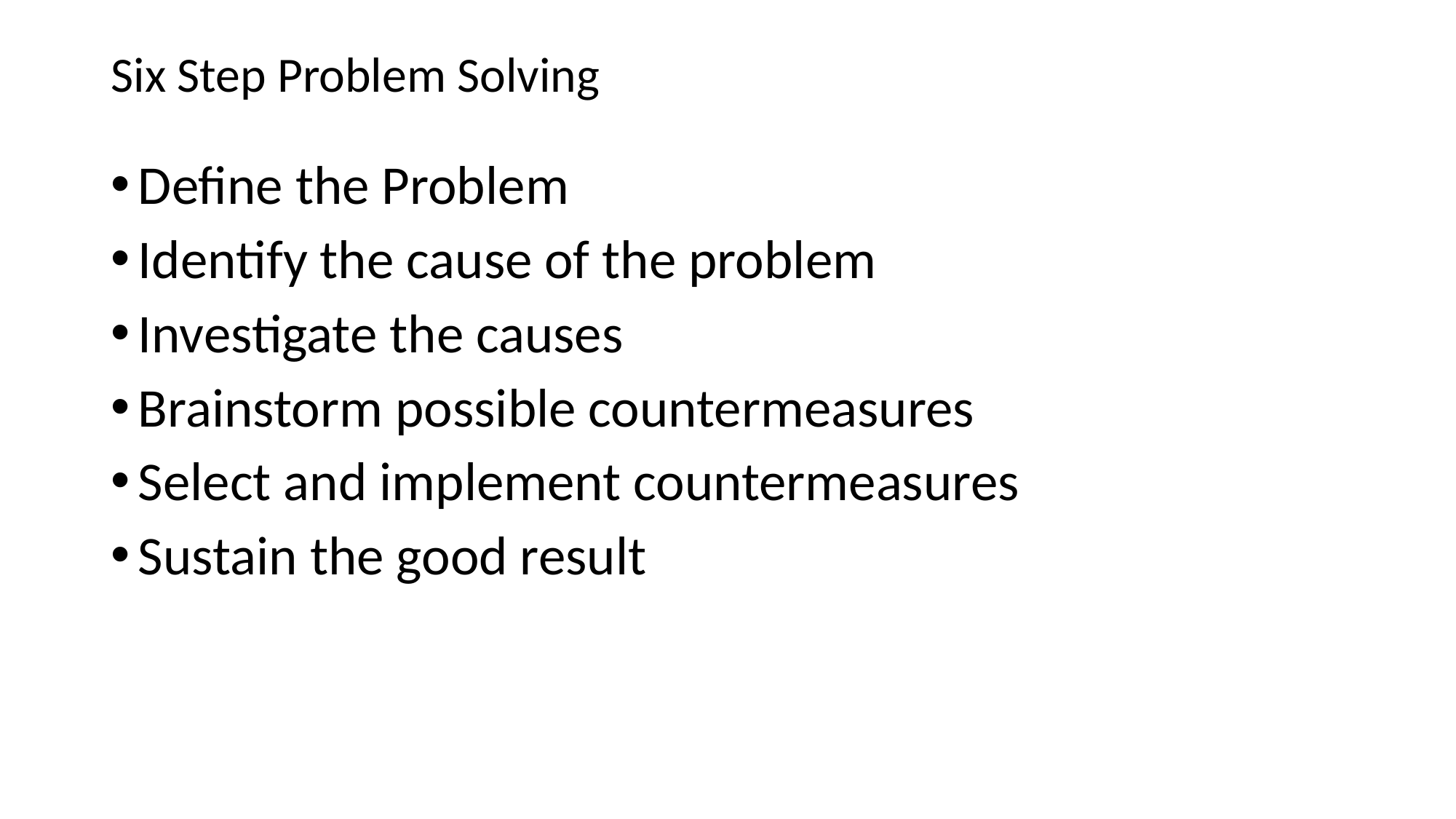

# Six Step Problem Solving
Define the Problem
Identify the cause of the problem
Investigate the causes
Brainstorm possible countermeasures
Select and implement countermeasures
Sustain the good result